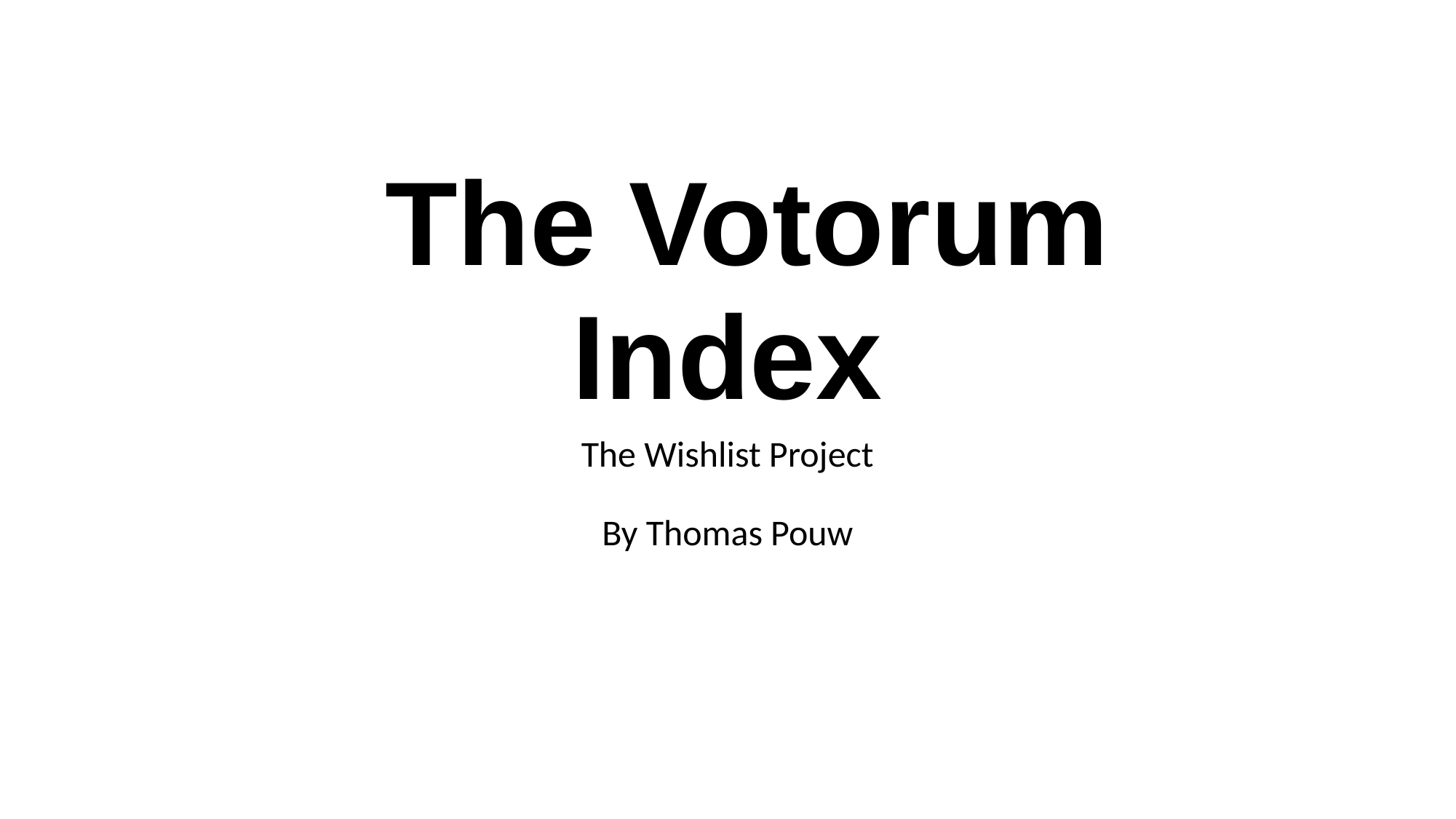

# The Votorum Index
The Wishlist Project
By Thomas Pouw